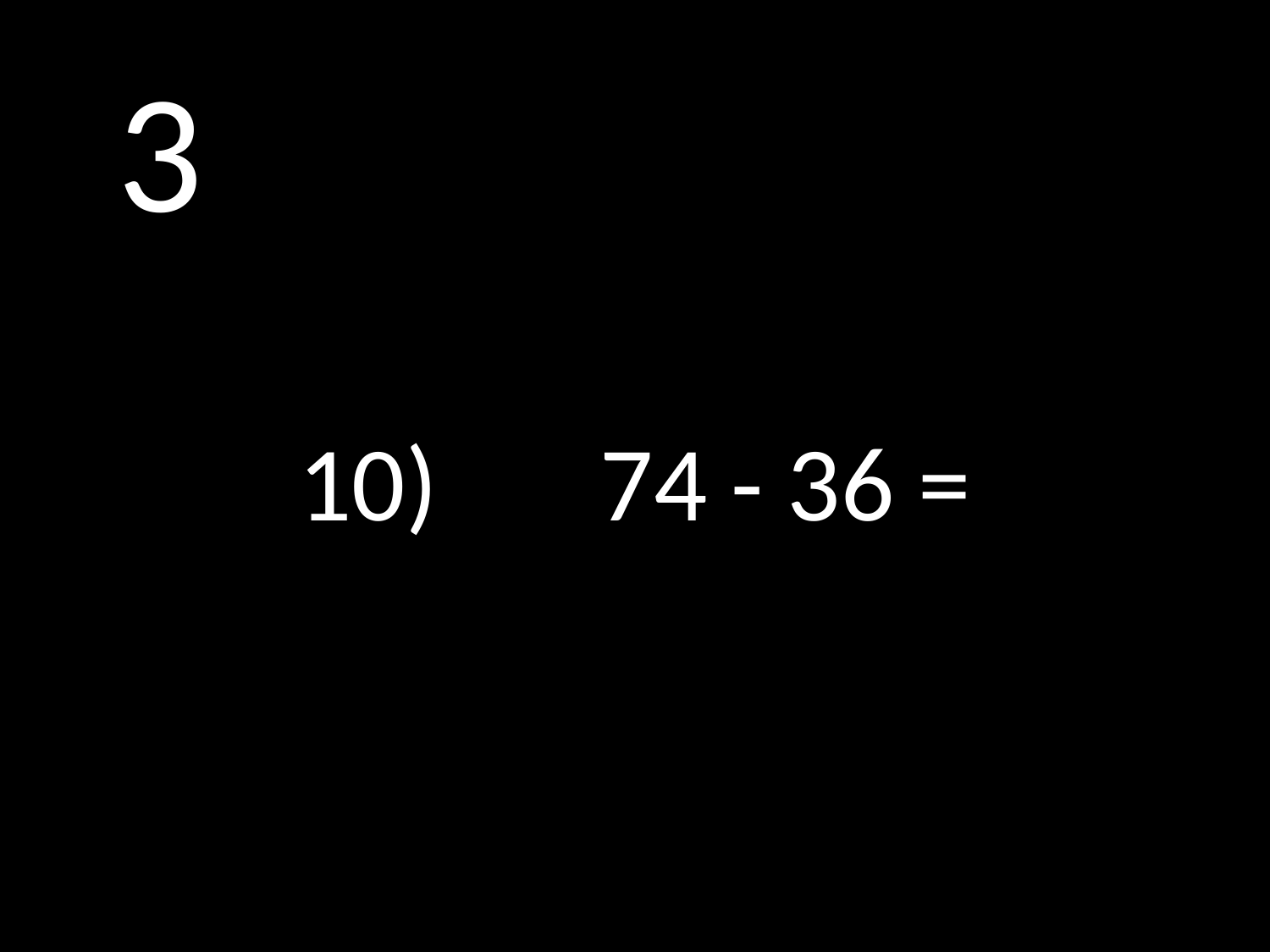

# 3
10)		74 - 36 =